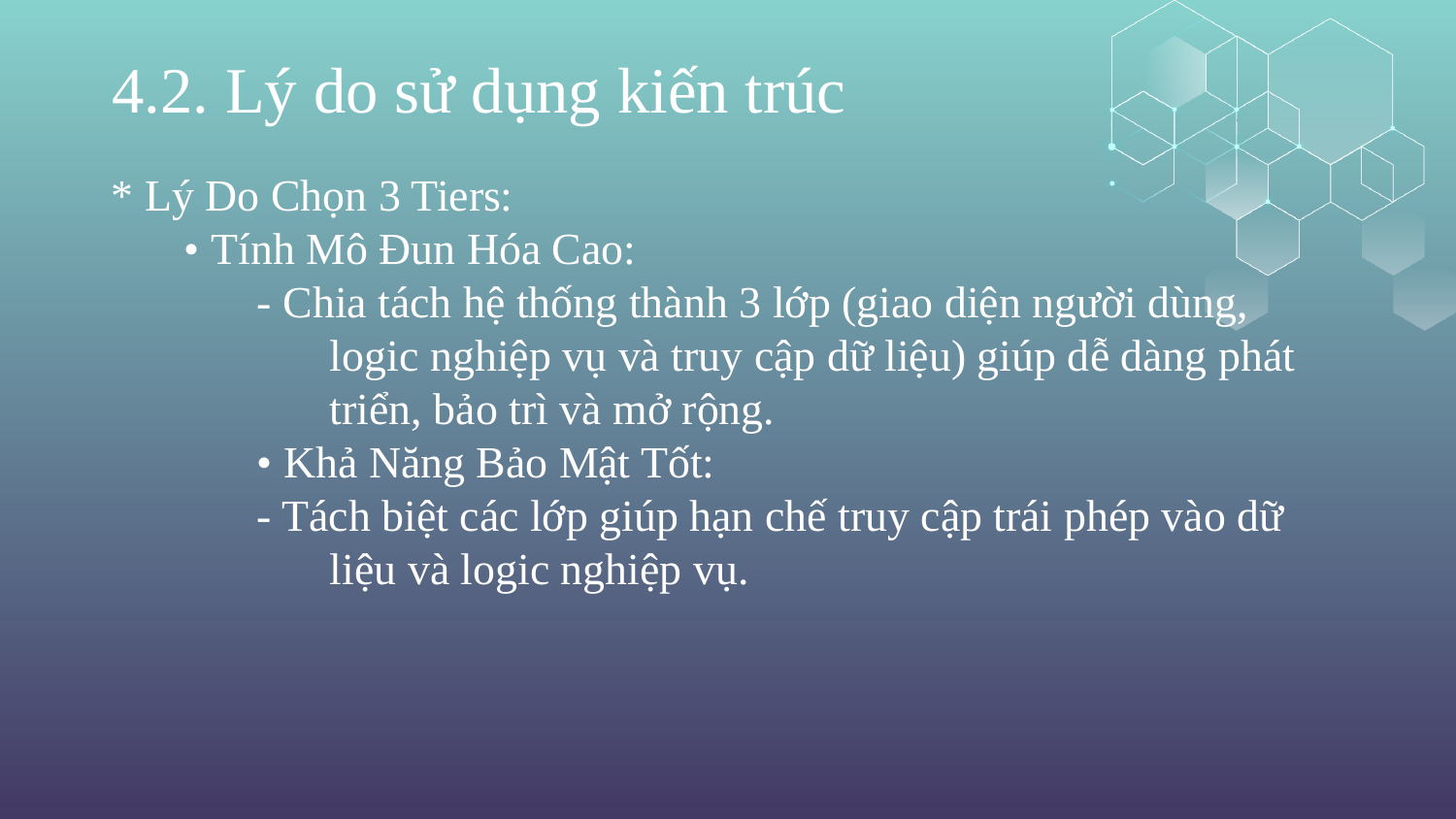

4.2. Lý do sử dụng kiến trúc
* Lý Do Chọn 3 Tiers:
• Tính Mô Đun Hóa Cao:
- Chia tách hệ thống thành 3 lớp (giao diện người dùng, 	logic nghiệp vụ và truy cập dữ liệu) giúp dễ dàng phát 	triển, bảo trì và mở rộng.
• Khả Năng Bảo Mật Tốt:
- Tách biệt các lớp giúp hạn chế truy cập trái phép vào dữ 	liệu và logic nghiệp vụ.